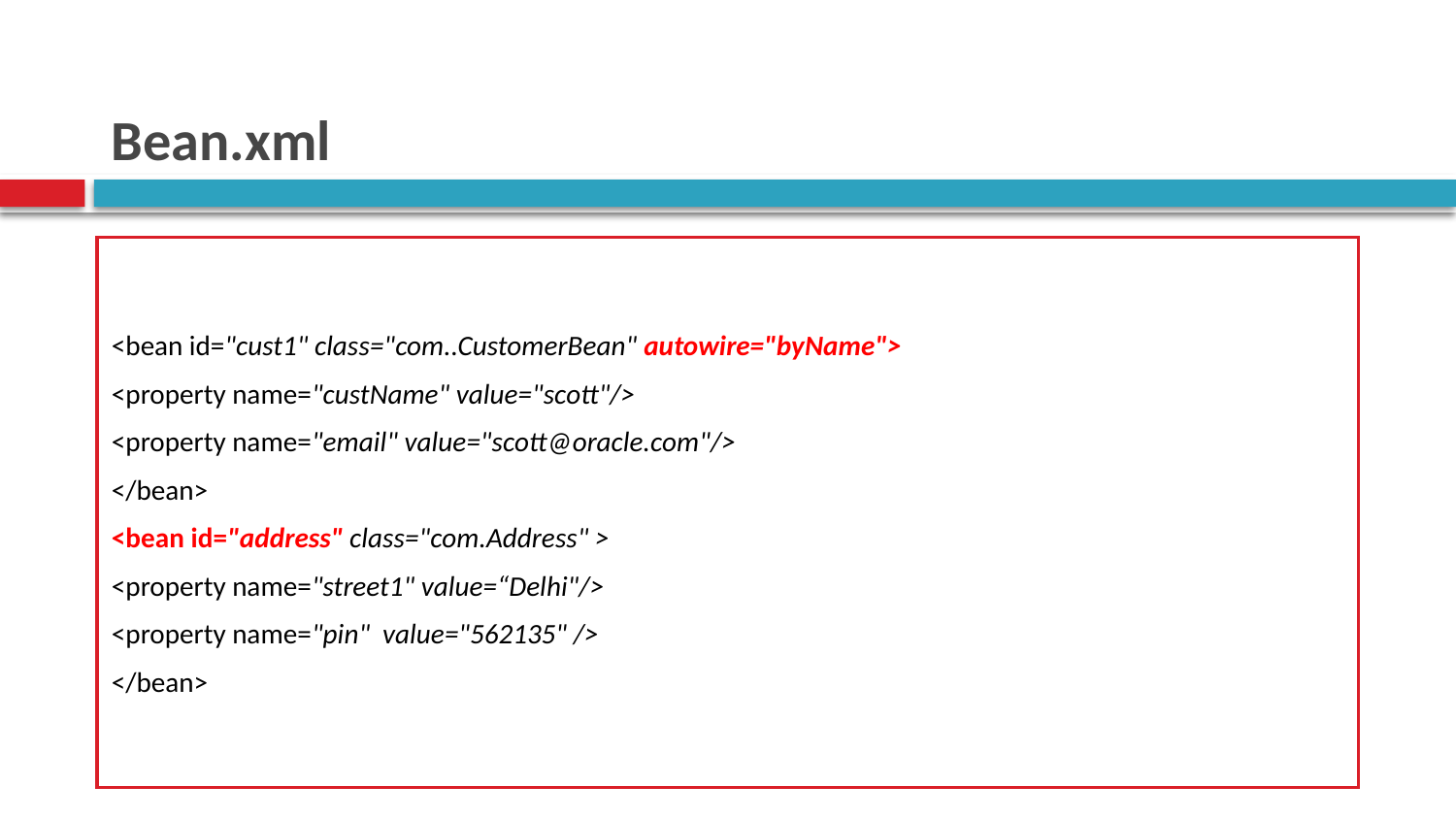

# Bean.xml
<bean id="cust1" class="com..CustomerBean" autowire="byName">
<property name="custName" value="scott"/>
<property name="email" value="scott@oracle.com"/>
</bean>
<bean id="address" class="com.Address" >
<property name="street1" value=“Delhi"/>
<property name="pin"  value="562135" />
</bean>